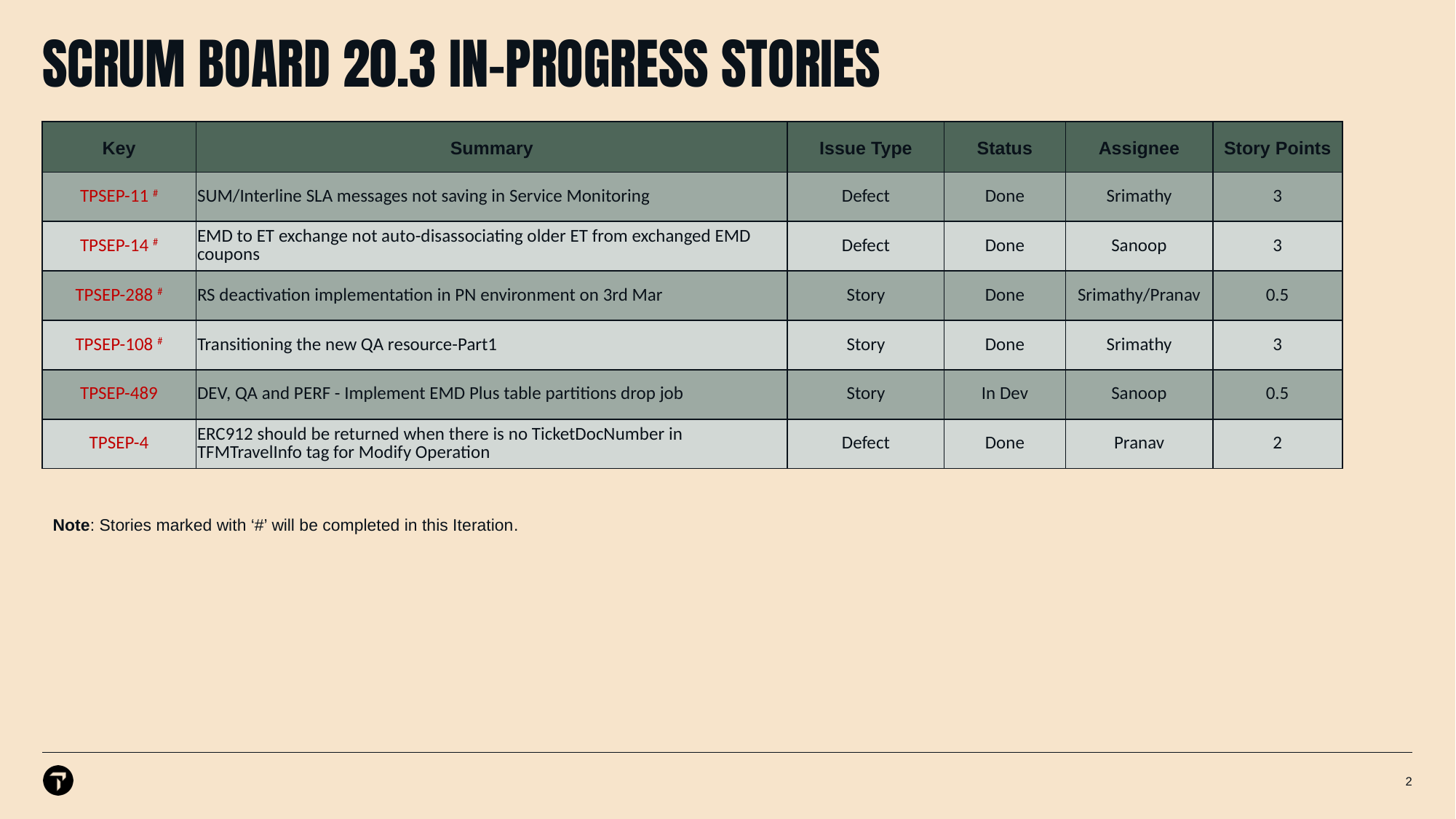

# Scrum Board 20.3 In-Progress stories
| Key | Summary | Issue Type | Status | Assignee | Story Points |
| --- | --- | --- | --- | --- | --- |
| TPSEP-11 # | SUM/Interline SLA messages not saving in Service Monitoring | Defect | Done | Srimathy | 3 |
| TPSEP-14 # | EMD to ET exchange not auto-disassociating older ET from exchanged EMD coupons | Defect | Done | Sanoop | 3 |
| TPSEP-288 # | RS deactivation implementation in PN environment on 3rd Mar | Story | Done | Srimathy/Pranav | 0.5 |
| TPSEP-108 # | Transitioning the new QA resource-Part1 | Story | Done | Srimathy | 3 |
| TPSEP-489 | DEV, QA and PERF - Implement EMD Plus table partitions drop job | Story | In Dev | Sanoop | 0.5 |
| TPSEP-4 | ERC912 should be returned when there is no TicketDocNumber in TFMTravelInfo tag for Modify Operation | Defect | Done | Pranav | 2 |
Note: Stories marked with ‘#’ will be completed in this Iteration​.
2